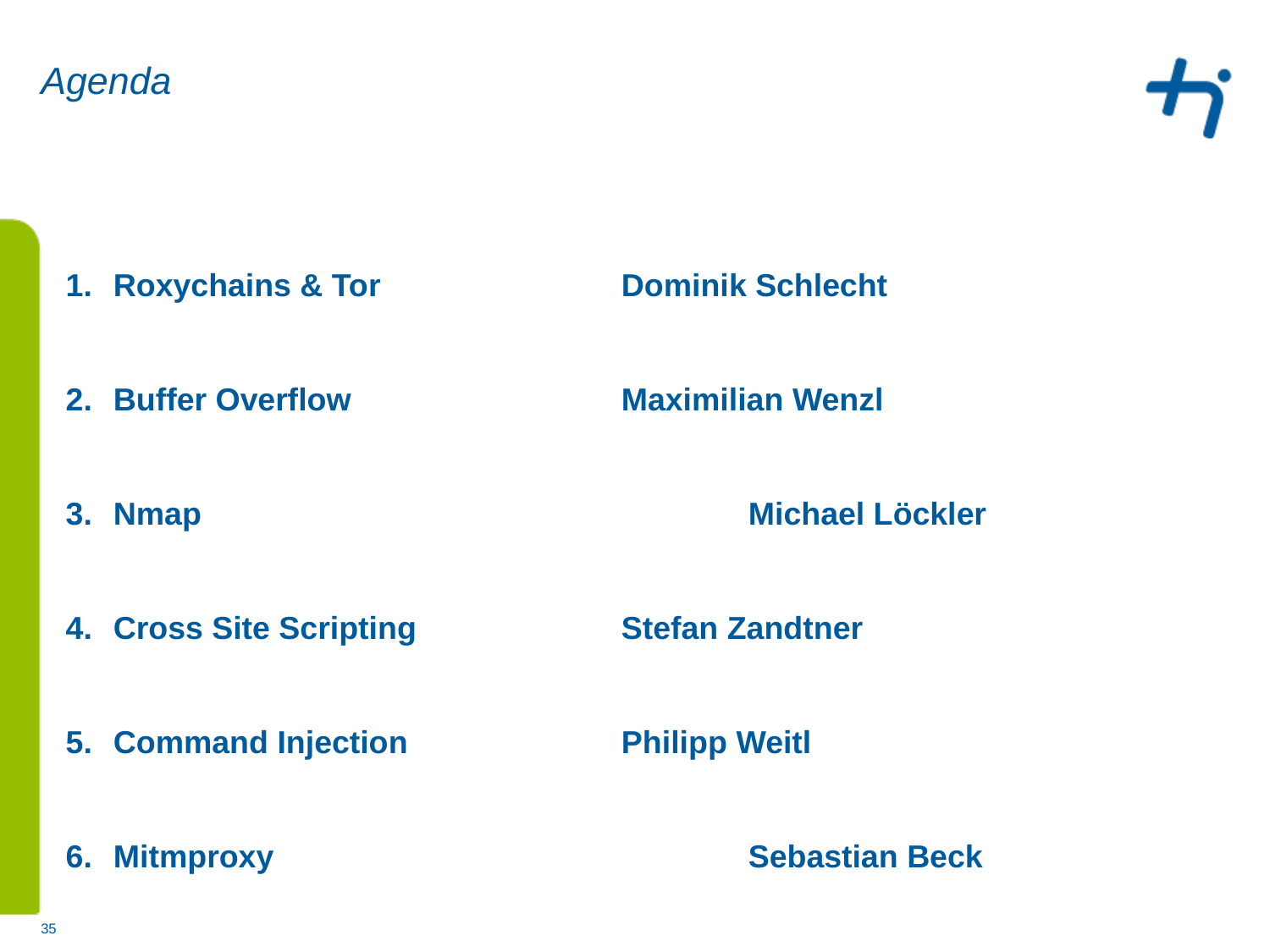

# Agenda

Roxychains & Tor 		Dominik Schlecht

Buffer Overflow 			Maximilian Wenzl

Nmap 					Michael Löckler

Cross Site Scripting 		Stefan Zandtner

Command Injection 		Philipp Weitl

Mitmproxy 				Sebastian Beck

35